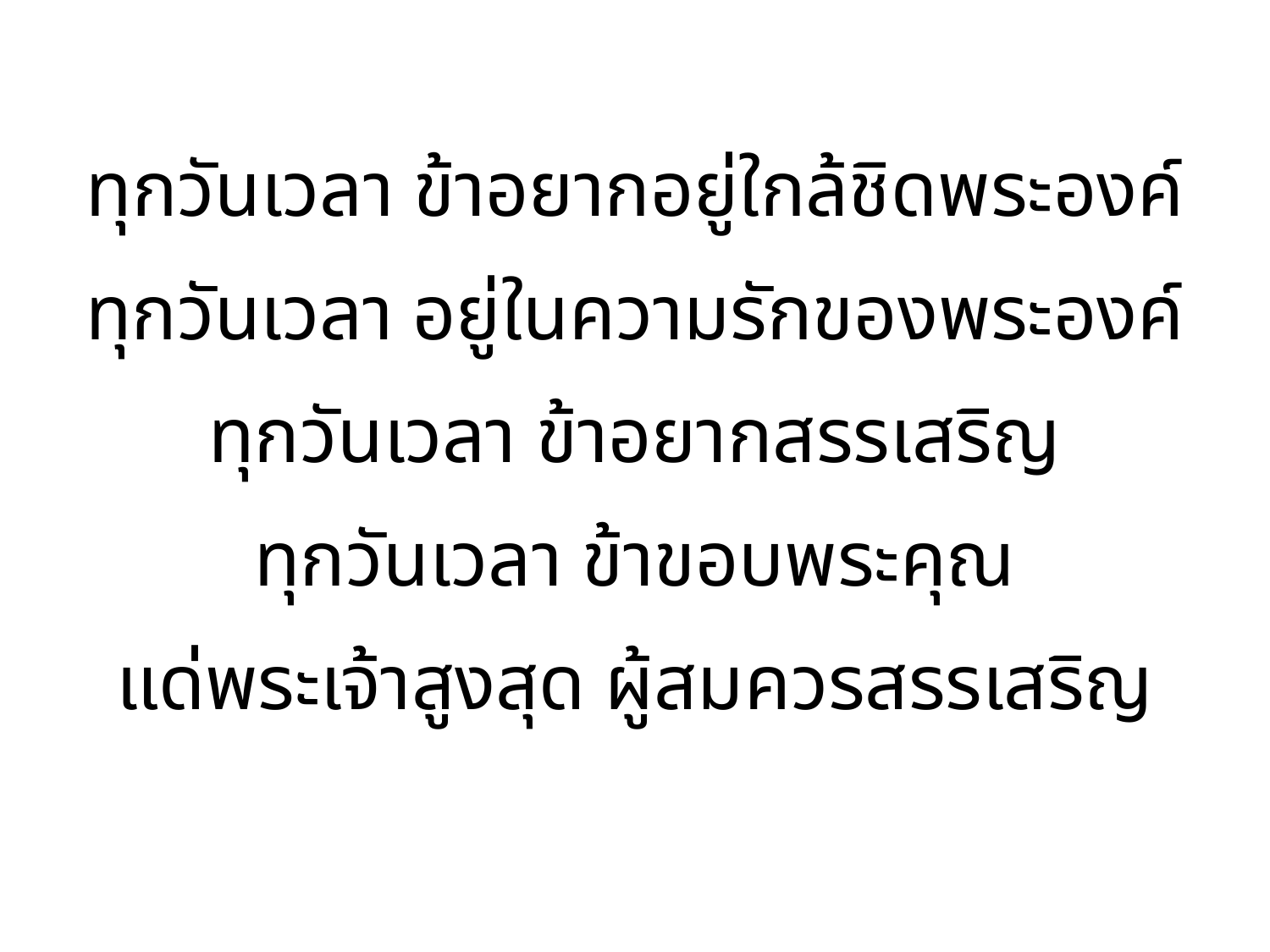

ทุกวันเวลา ข้าอยากอยู่ใกล้ชิดพระองค์
ทุกวันเวลา อยู่ในความรักของพระองค์
ทุกวันเวลา ข้าอยากสรรเสริญ
ทุกวันเวลา ข้าขอบพระคุณ
แด่พระเจ้าสูงสุด ผู้สมควรสรรเสริญ